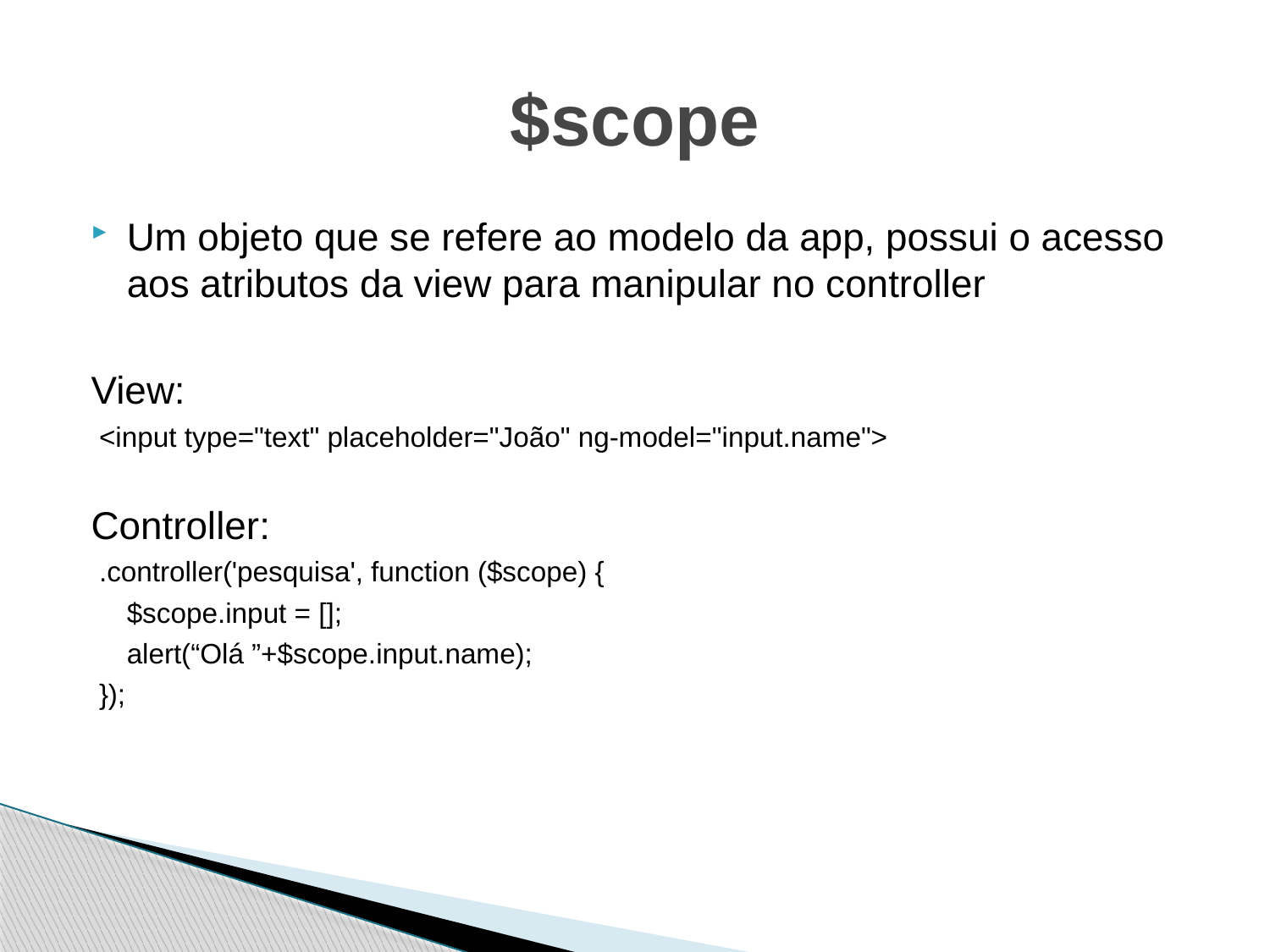

# $scope
Um objeto que se refere ao modelo da app, possui o acesso aos atributos da view para manipular no controller

View:
 <input type="text" placeholder="João" ng-model="input.name">

Controller:
 .controller('pesquisa', function ($scope) {
	$scope.input = [];
	alert(“Olá ”+$scope.input.name);
 });